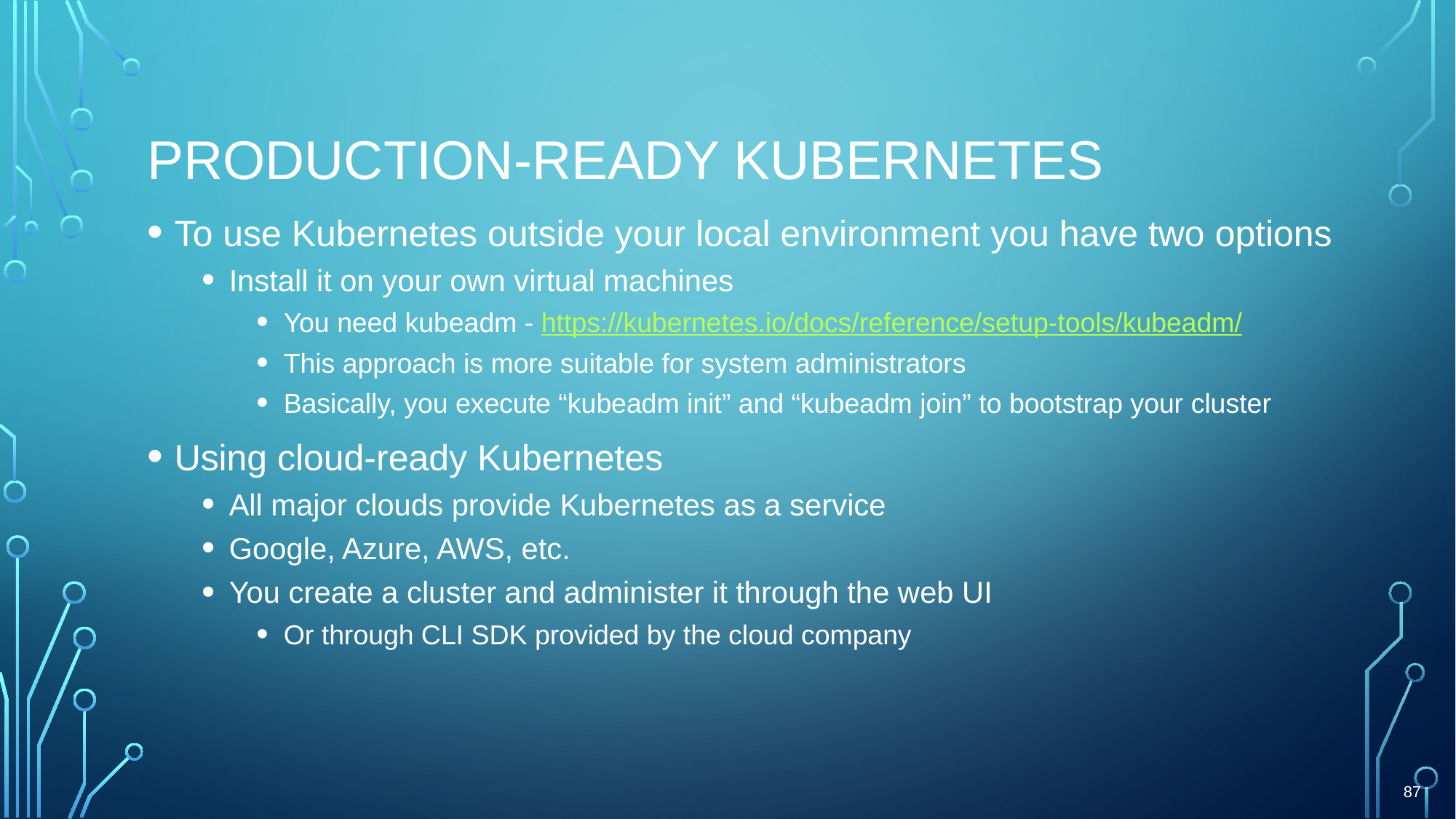

# Production-ready Kubernetes
To use Kubernetes outside your local environment you have two options
Install it on your own virtual machines
You need kubeadm - https://kubernetes.io/docs/reference/setup-tools/kubeadm/
This approach is more suitable for system administrators
Basically, you execute “kubeadm init” and “kubeadm join” to bootstrap your cluster
Using cloud-ready Kubernetes
All major clouds provide Kubernetes as a service
Google, Azure, AWS, etc.
You create a cluster and administer it through the web UI
Or through CLI SDK provided by the cloud company

87